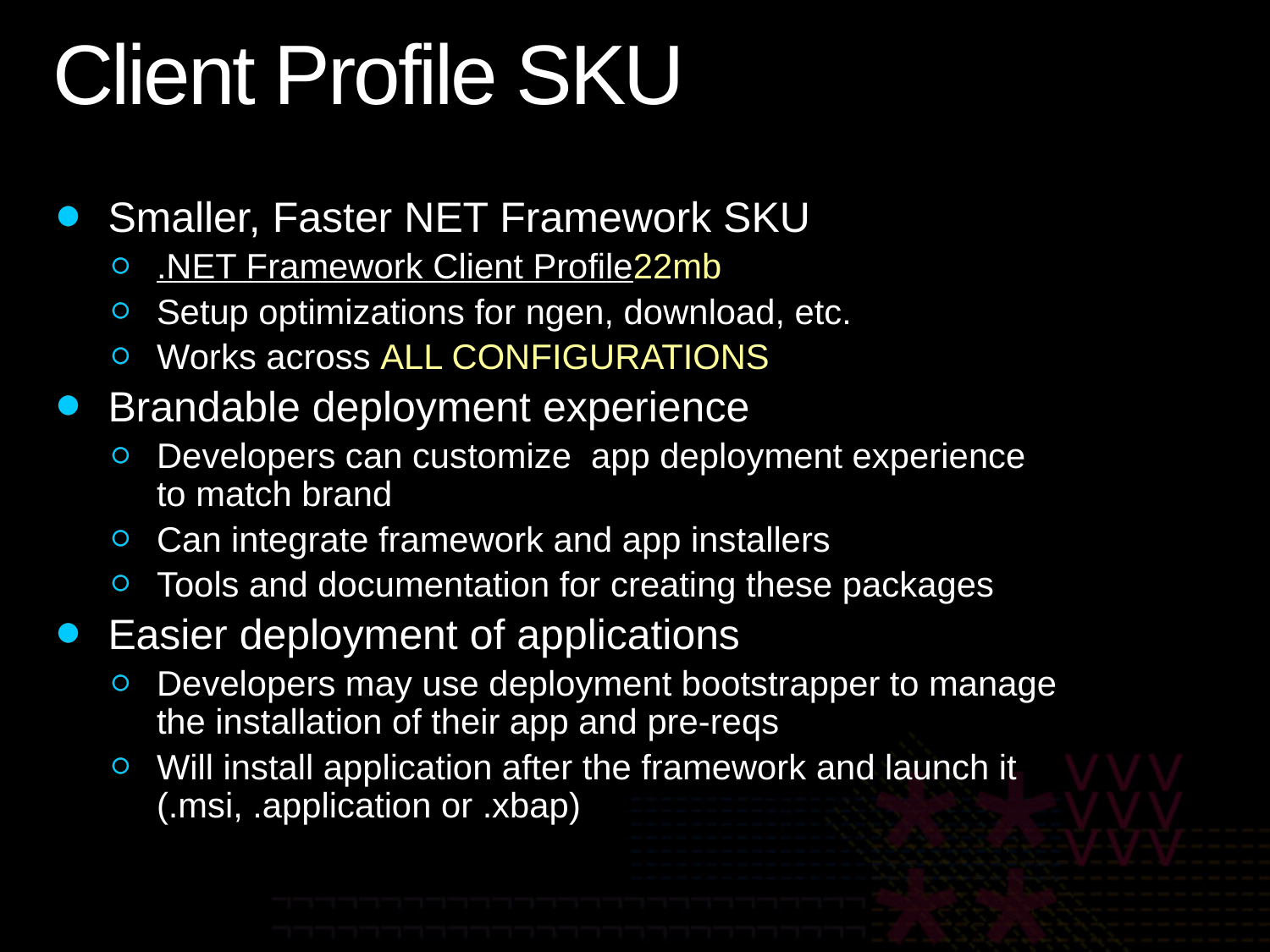

# Client Profile SKU
Smaller, Faster NET Framework SKU
.NET Framework Client Profile22mb
Setup optimizations for ngen, download, etc.
Works across ALL CONFIGURATIONS
Brandable deployment experience
Developers can customize  app deployment experience
to match brand
Can integrate framework and app installers
Tools and documentation for creating these packages
Easier deployment of applications
Developers may use deployment bootstrapper to manage
the installation of their app and pre-reqs
Will install application after the framework and launch it
(.msi, .application or .xbap)